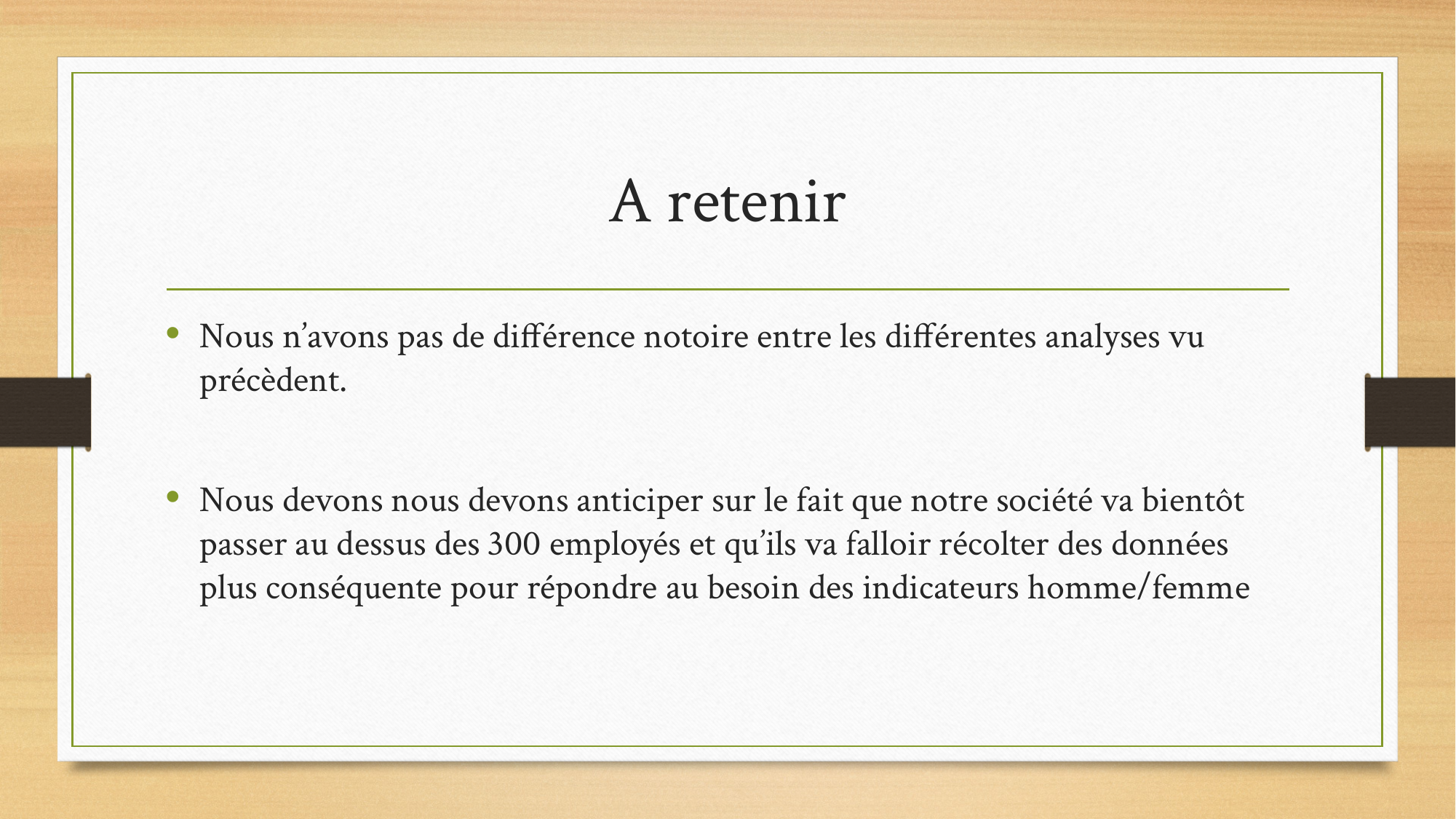

# A retenir
Nous n’avons pas de différence notoire entre les différentes analyses vu précèdent.

Nous devons nous devons anticiper sur le fait que notre société va bientôt passer au dessus des 300 employés et qu’ils va falloir récolter des données plus conséquente pour répondre au besoin des indicateurs homme/femme